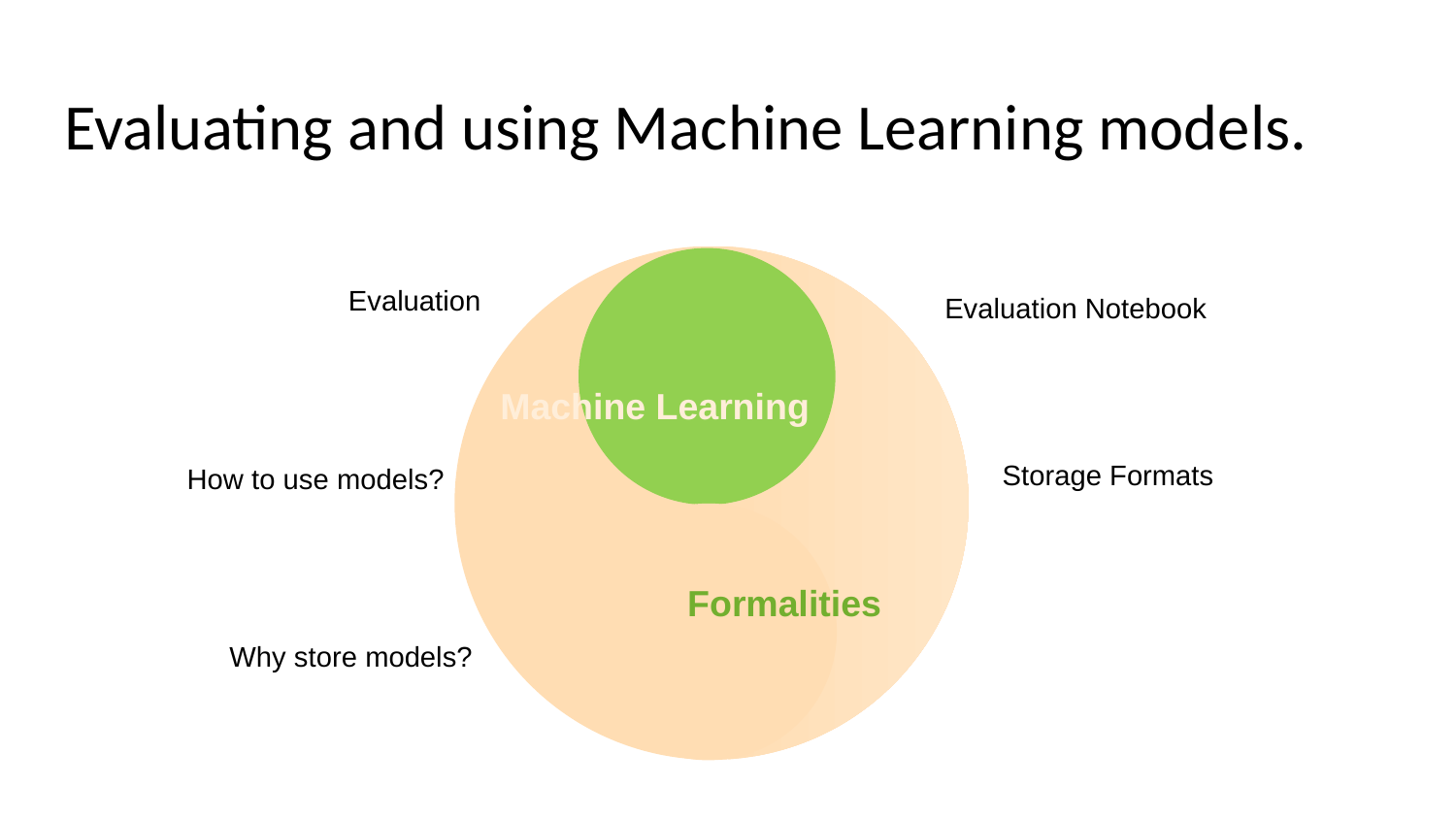

# Evaluating and using Machine Learning models.

Evaluation
Evaluation Notebook
Machine Learning
Storage Formats
How to use models?
Formalities
Why store models?